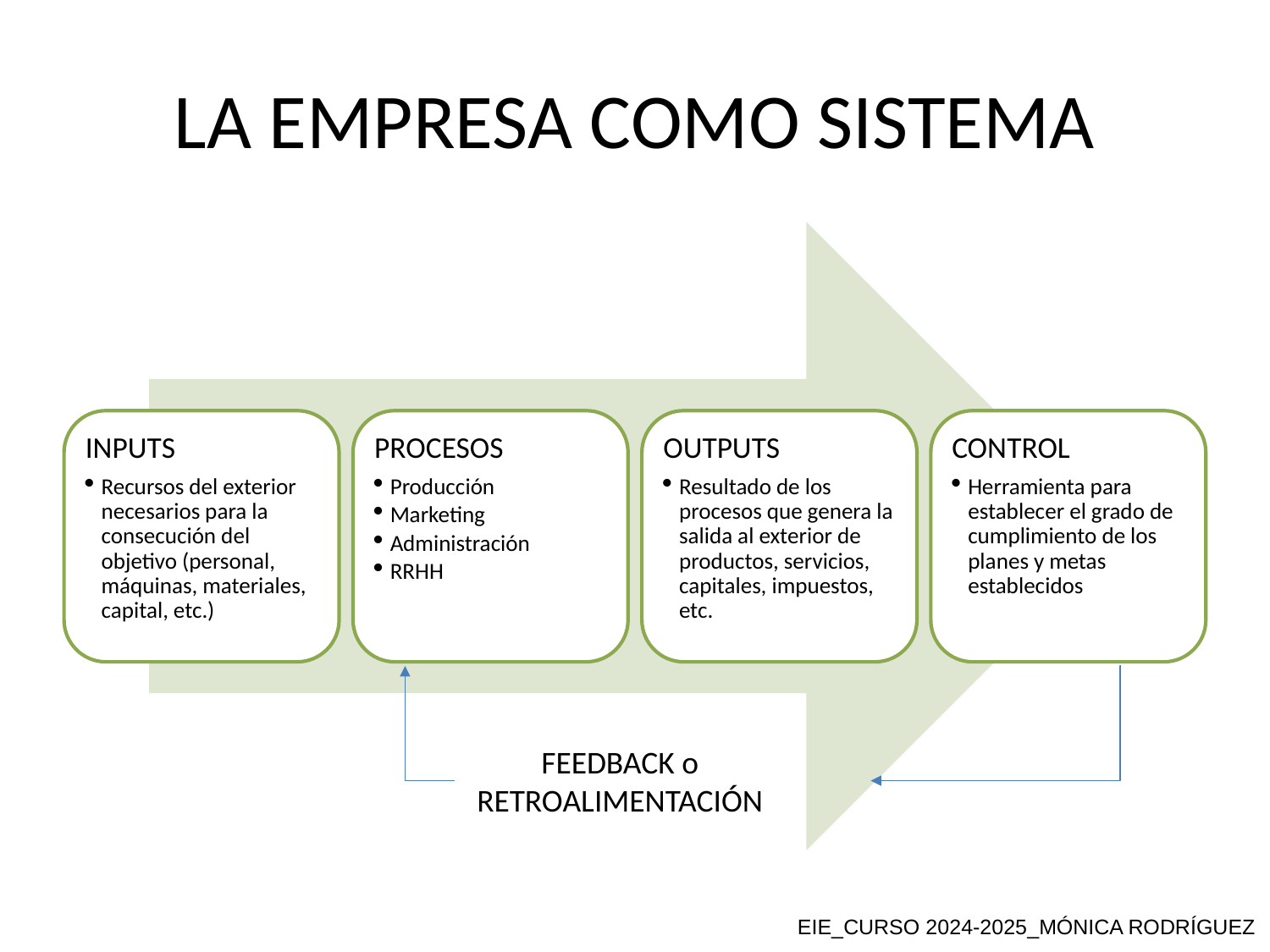

LA EMPRESA COMO SISTEMA

INPUTS
Recursos del exterior necesarios para la consecución del objetivo (personal, máquinas, materiales, capital, etc.)
PROCESOS
Producción
Marketing
Administración
RRHH
OUTPUTS
Resultado de los procesos que genera la salida al exterior de productos, servicios, capitales, impuestos, etc.
CONTROL
Herramienta para establecer el grado de cumplimiento de los planes y metas establecidos

FEEDBACK o RETROALIMENTACIÓN
EIE_CURSO 2024-2025_MÓNICA RODRÍGUEZ